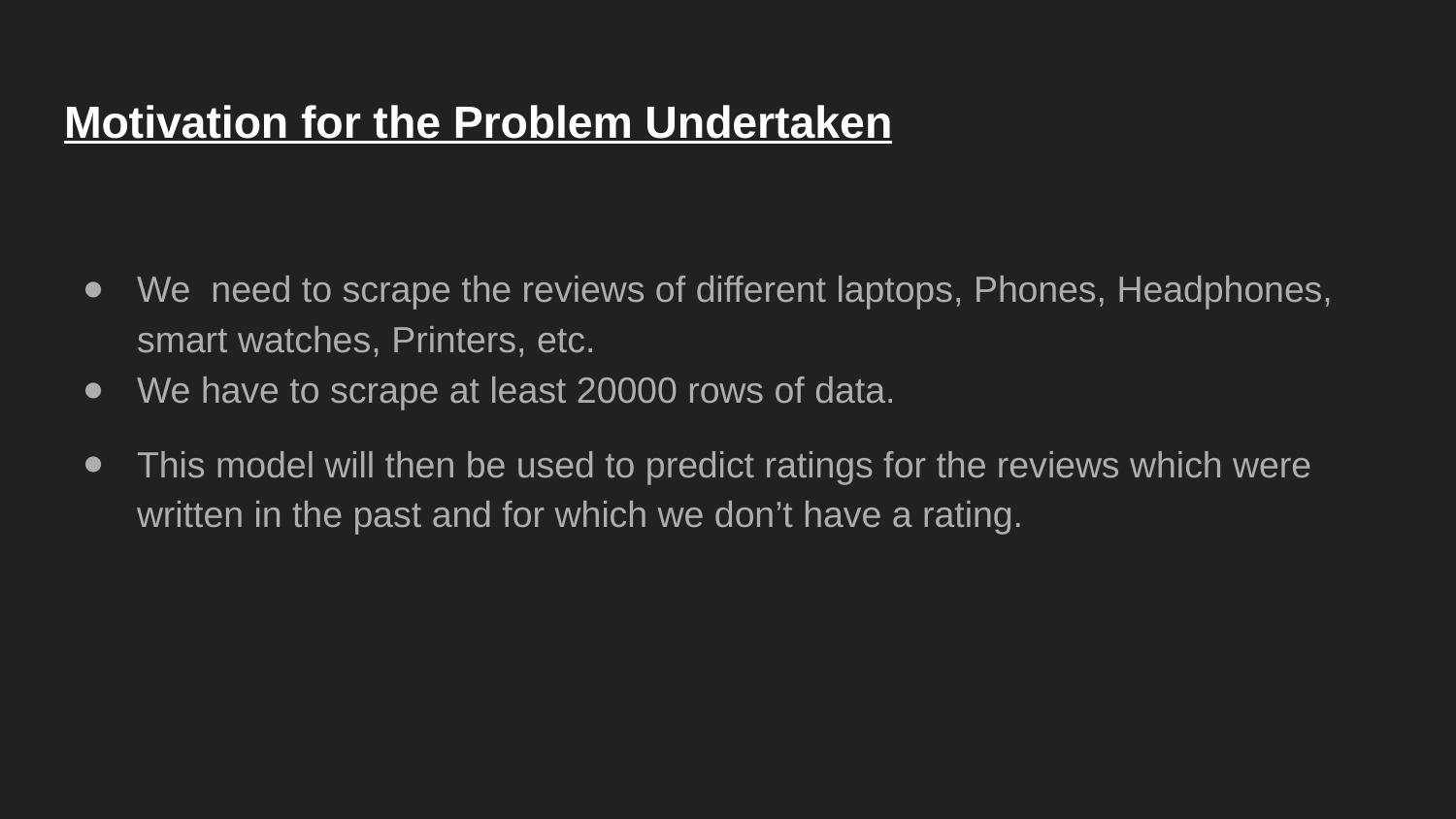

# Motivation for the Problem Undertaken
We  need to scrape the reviews of different laptops, Phones, Headphones, smart watches, Printers, etc.
We have to scrape at least 20000 rows of data.
This model will then be used to predict ratings for the reviews which were written in the past and for which we don’t have a rating.